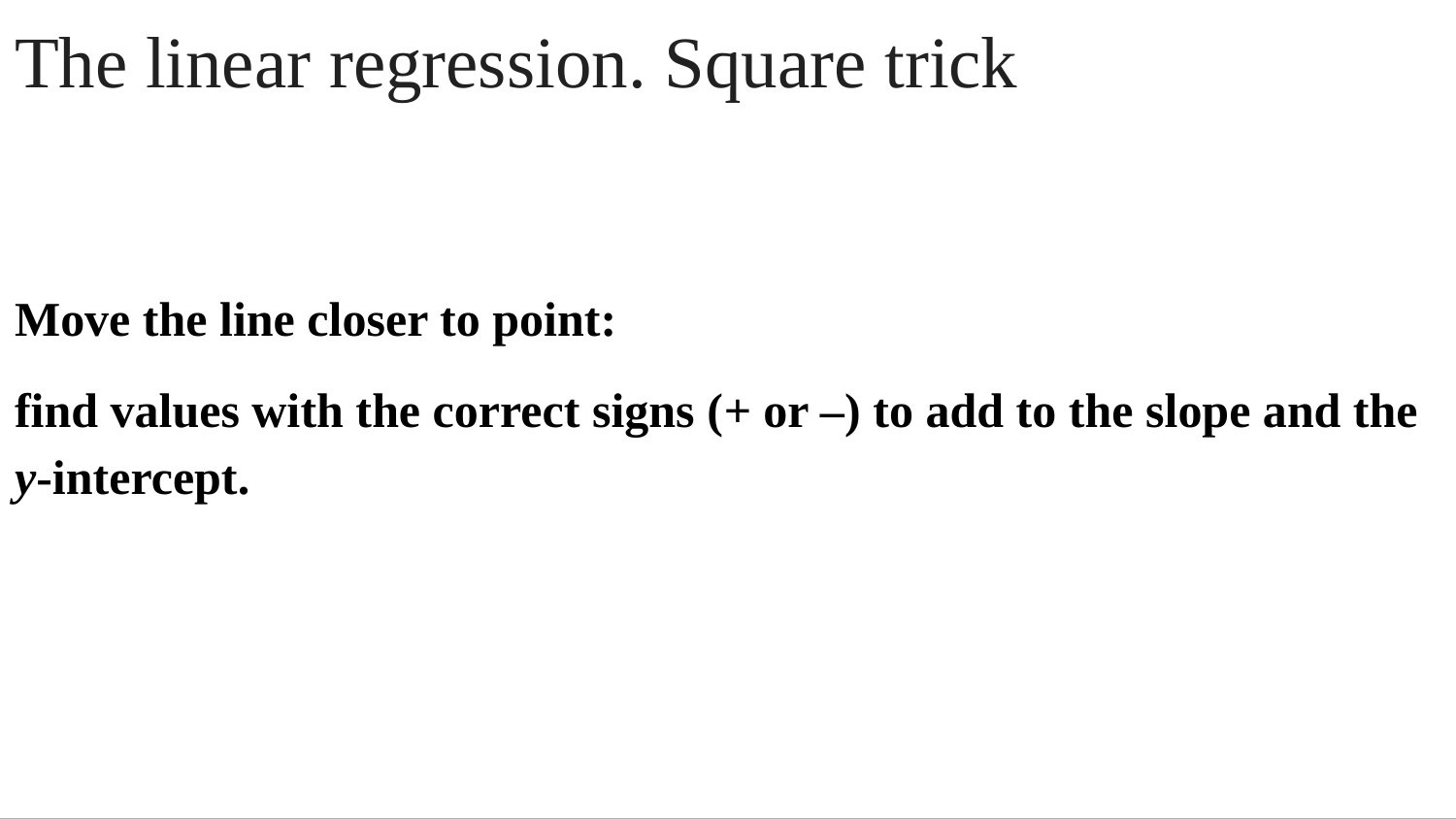

# The linear regression. Square trick

Move the line closer to point:
find values with the correct signs (+ or –) to add to the slope and the y-intercept.